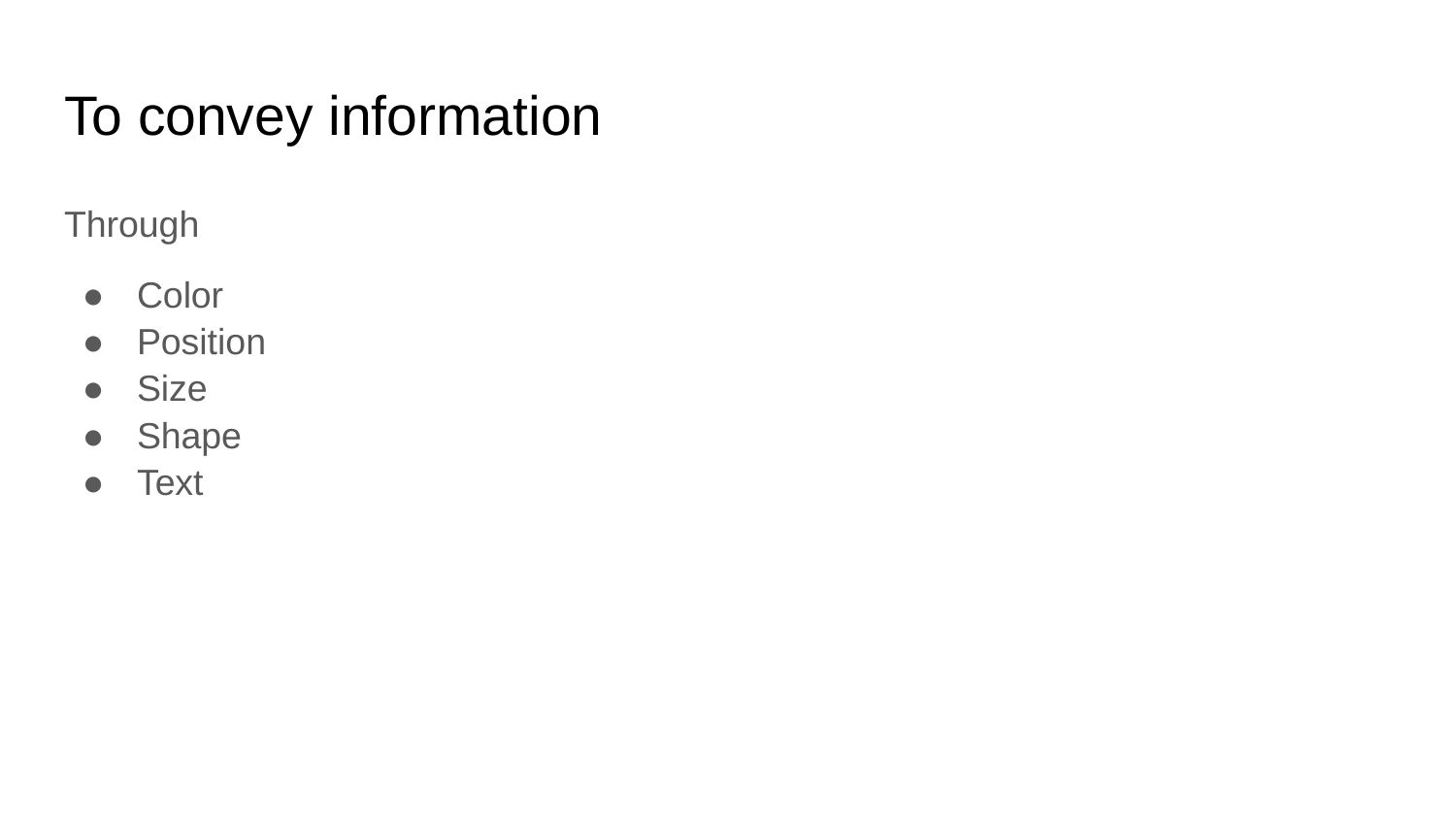

# To convey information
Through
Color
Position
Size
Shape
Text